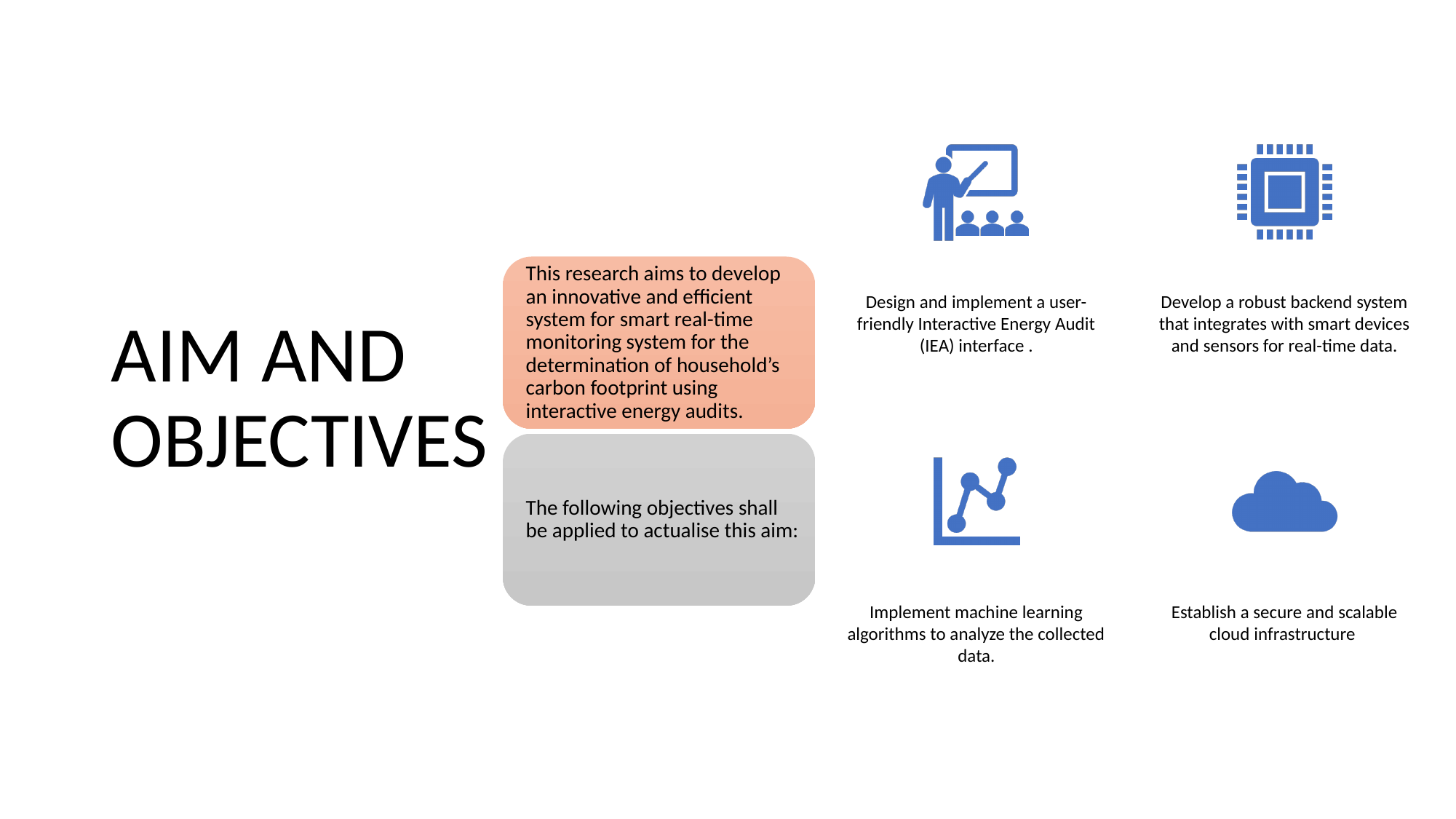

# AIM AND OBJECTIVES
Design and implement a user-friendly Interactive Energy Audit (IEA) interface .
Develop a robust backend system that integrates with smart devices and sensors for real-time data.
Implement machine learning algorithms to analyze the collected data.
Establish a secure and scalable cloud infrastructure
This research aims to develop an innovative and efficient system for smart real-time monitoring system for the determination of household’s carbon footprint using interactive energy audits.
The following objectives shall be applied to actualise this aim:
3